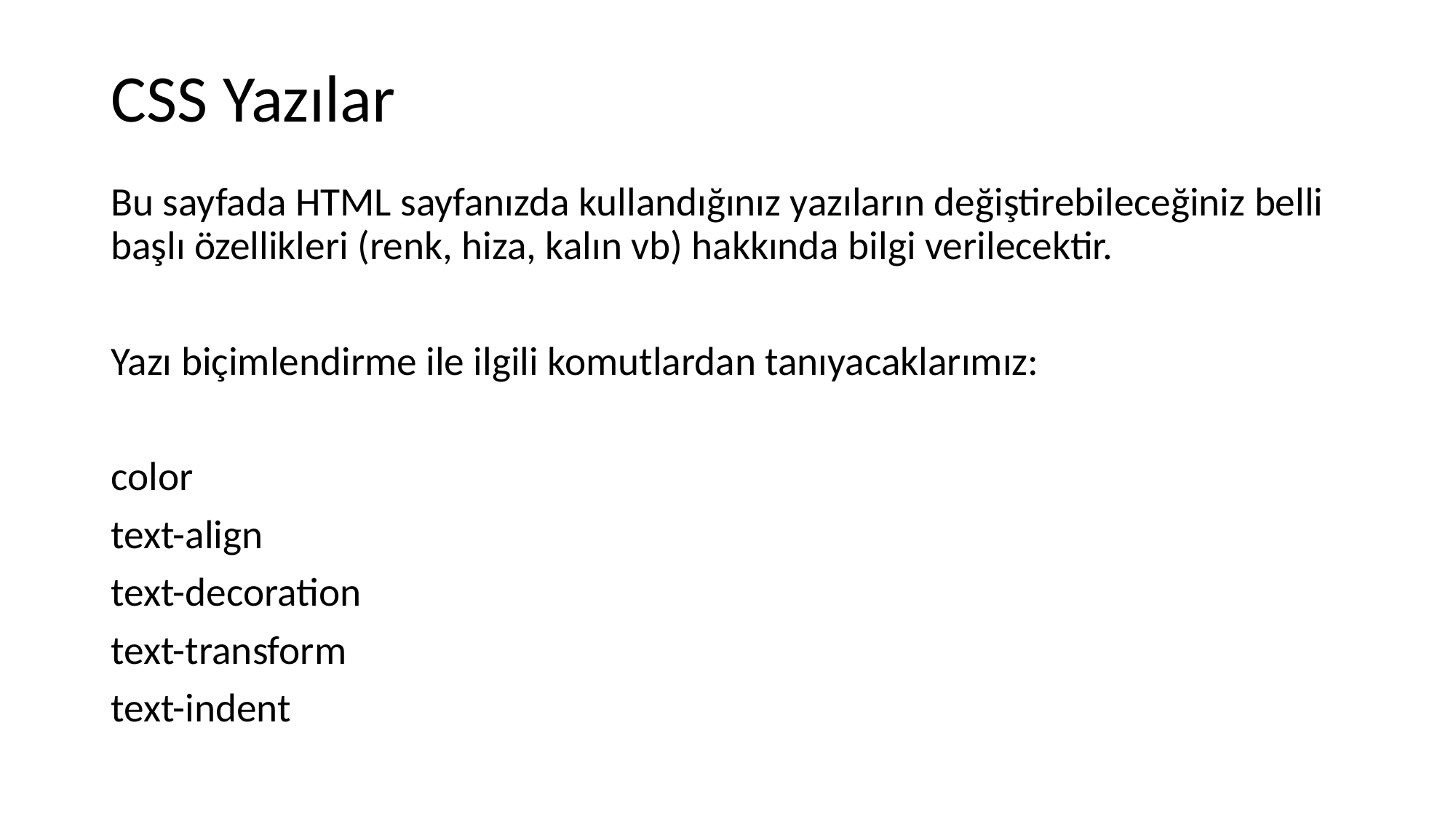

# CSS Yazılar
Bu sayfada HTML sayfanızda kullandığınız yazıların değiştirebileceğiniz belli başlı özellikleri (renk, hiza, kalın vb) hakkında bilgi verilecektir.

Yazı biçimlendirme ile ilgili komutlardan tanıyacaklarımız:

color
text-align
text-decoration
text-transform
text-indent